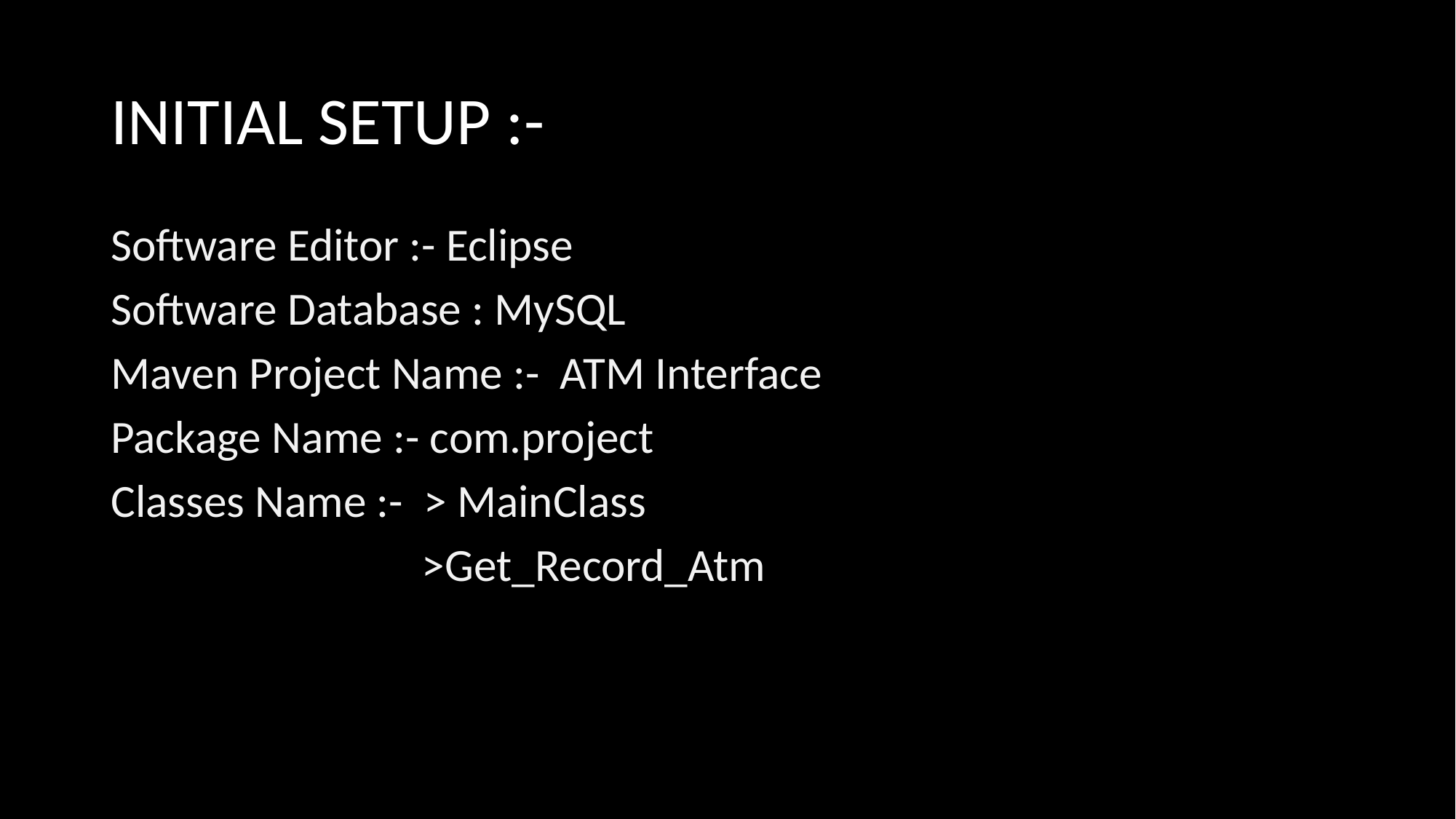

# INITIAL SETUP :-

Software Editor :- Eclipse
Software Database : MySQL
Maven Project Name :-  ATM Interface
Package Name :- com.project
Classes Name :-  > MainClass
 			>Get_Record_Atm